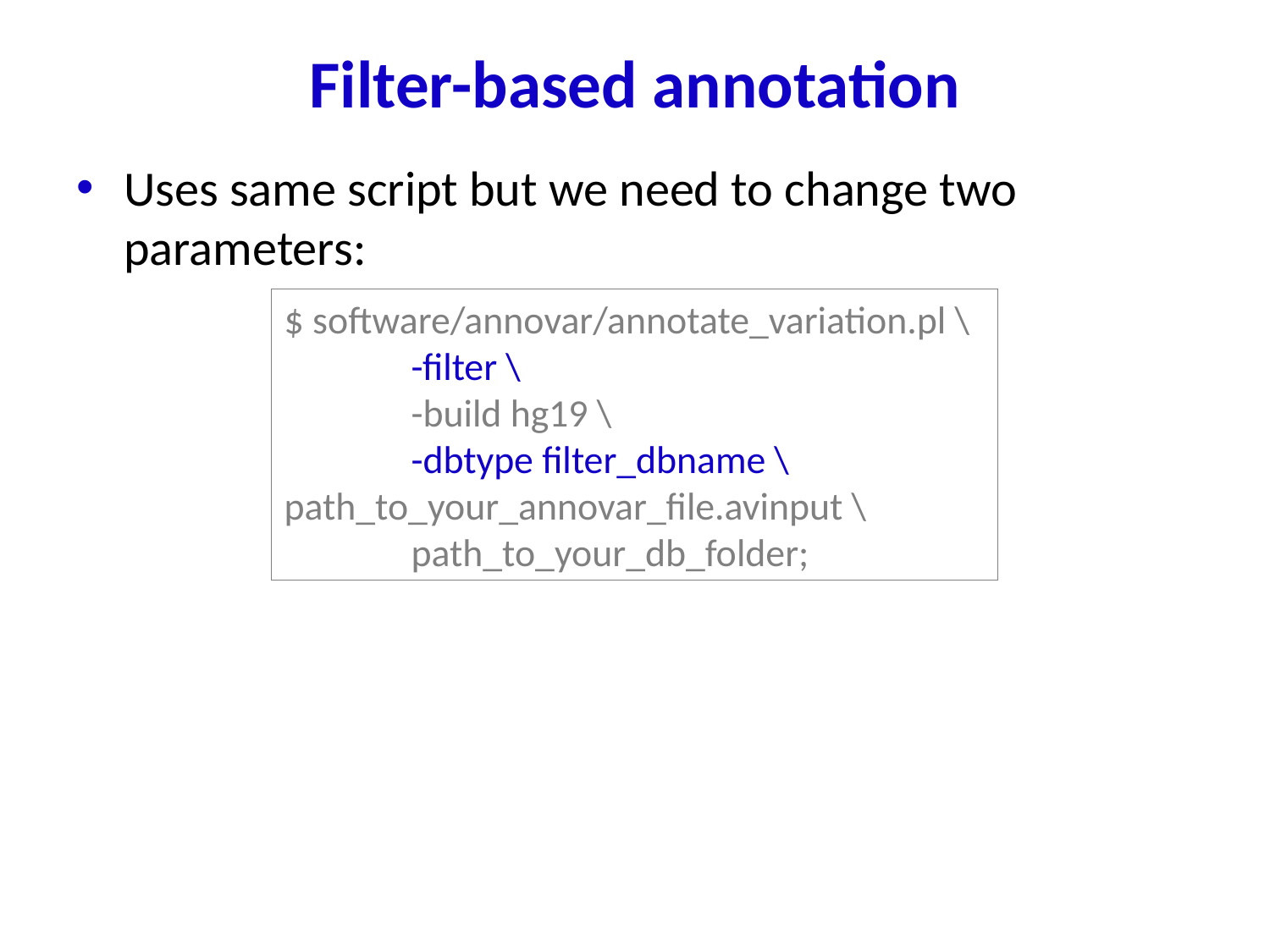

# Filter-based annotation
Uses same script but we need to change two parameters:
$ software/annovar/annotate_variation.pl \
	-filter \
	-build hg19 \
	-dbtype filter_dbname \	path_to_your_annovar_file.avinput \
	path_to_your_db_folder;